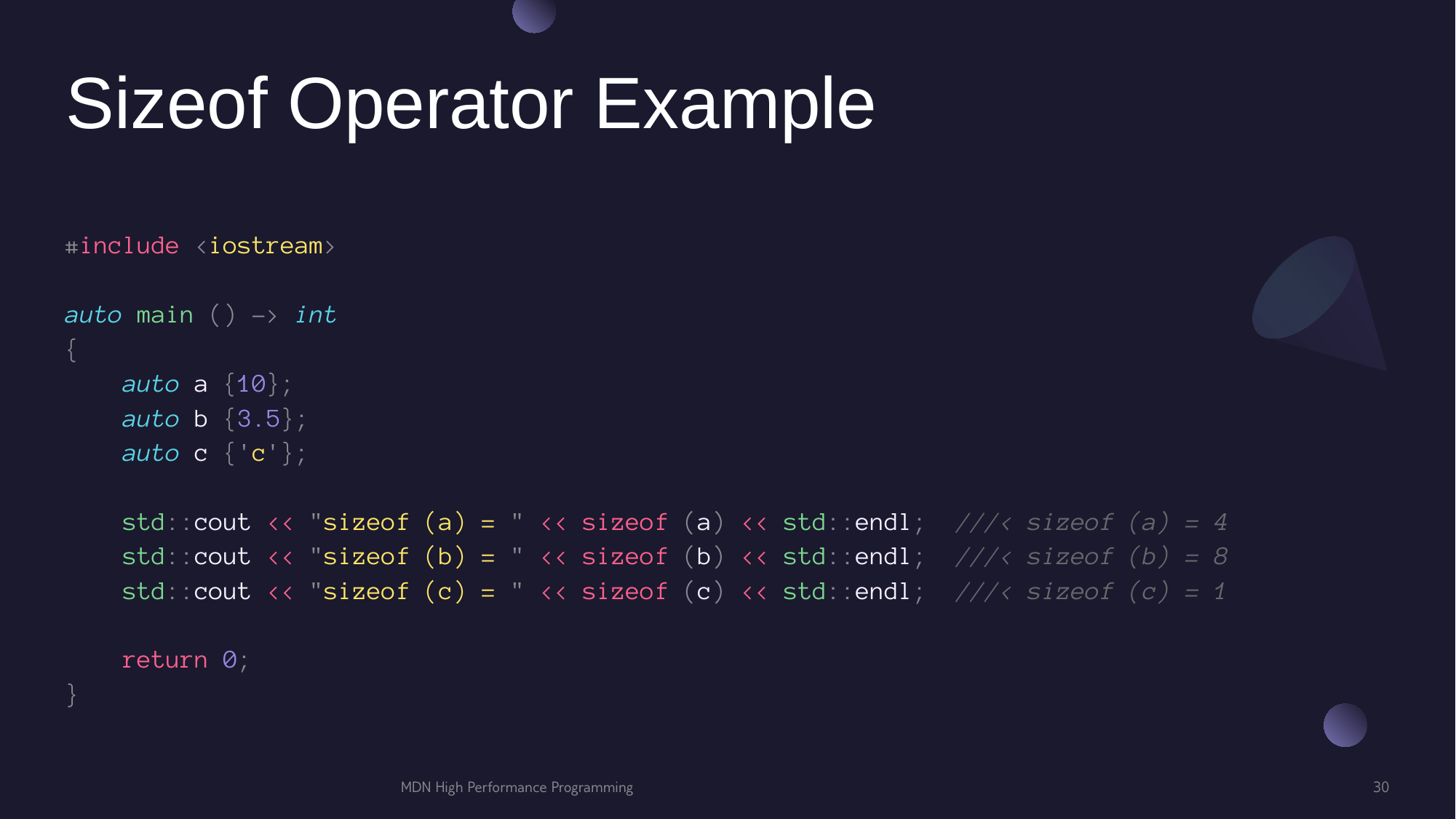

# Sizeof Operator Example
#include <iostream>
auto main () -> int
{
    auto a {10};
    auto b {3.5};
    auto c {'c'};
    std::cout << "sizeof (a) = " << sizeof (a) << std::endl;  ///< sizeof (a) = 4
    std::cout << "sizeof (b) = " << sizeof (b) << std::endl;  ///< sizeof (b) = 8
    std::cout << "sizeof (c) = " << sizeof (c) << std::endl;  ///< sizeof (c) = 1
    return 0;
}

MDN High Performance Programming
30